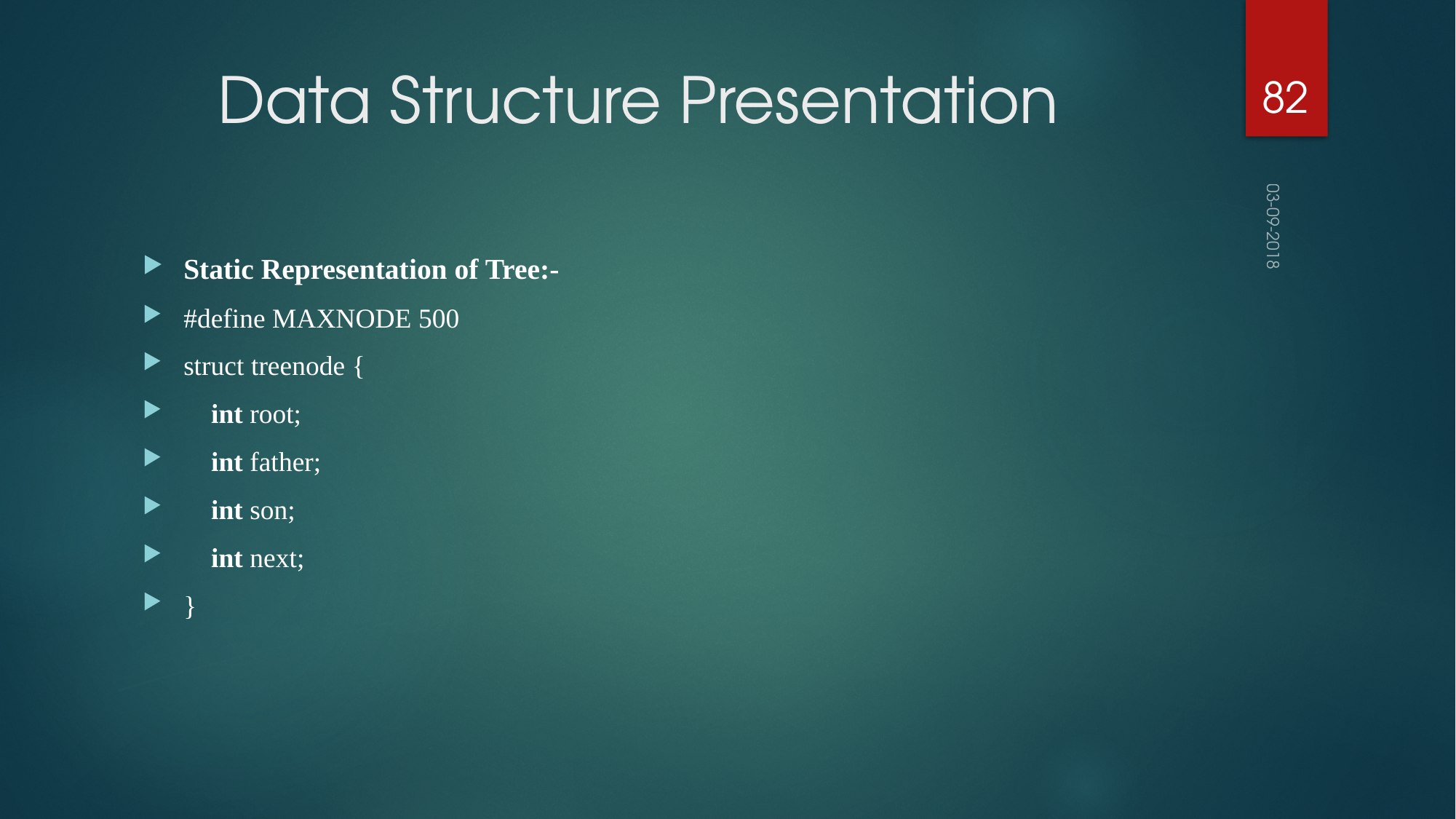

82
# Data Structure Presentation
03-09-2018
Static Representation of Tree:-
#define MAXNODE 500
struct treenode {
    int root;
    int father;
    int son;
    int next;
}